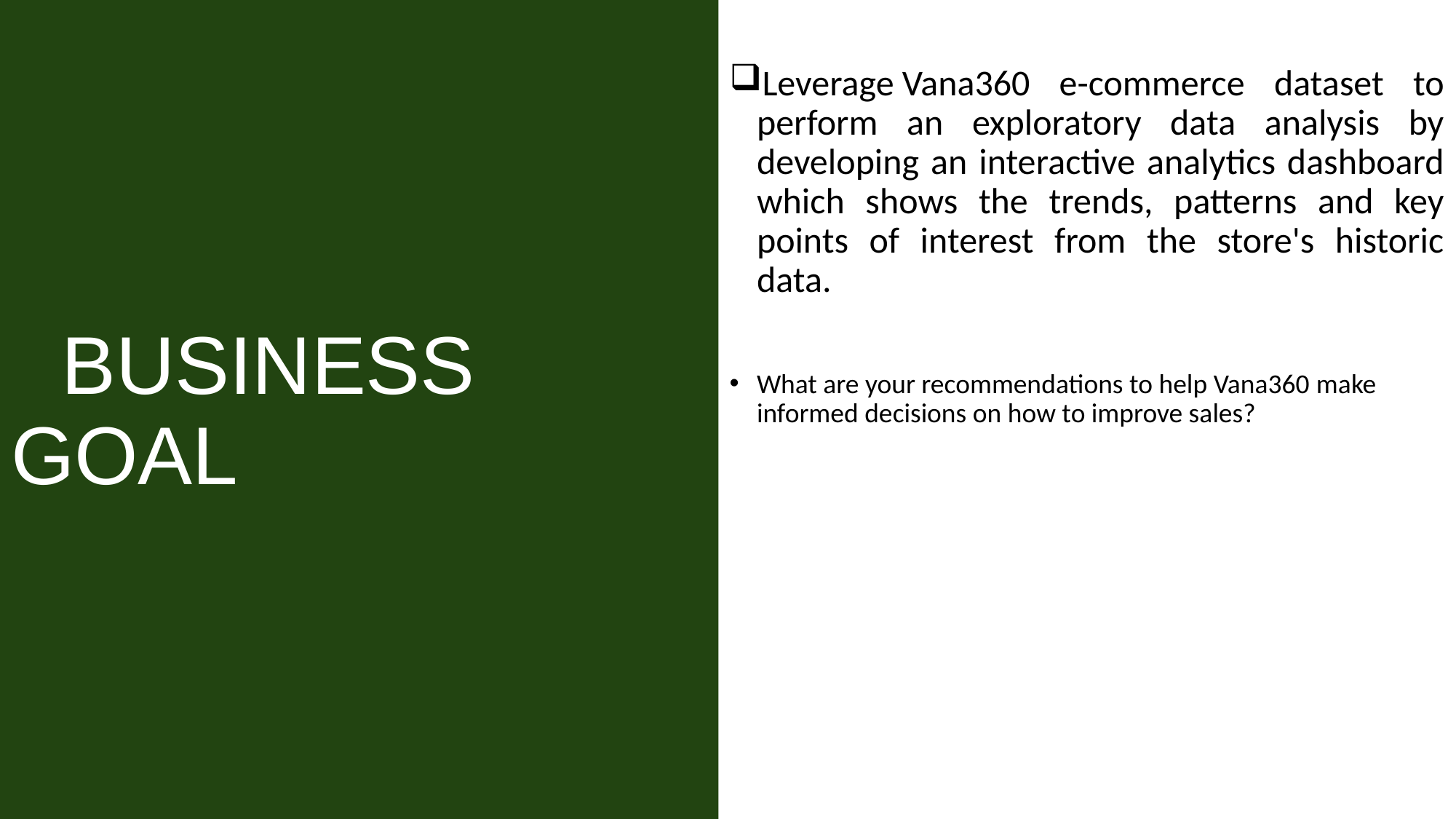

BUSINESS GOAL

Leverage Vana360 e-commerce dataset to perform an exploratory data analysis by developing an interactive analytics dashboard which shows the trends, patterns and key points of interest from the store's historic data.

What are your recommendations to help Vana360 make informed decisions on how to improve sales?